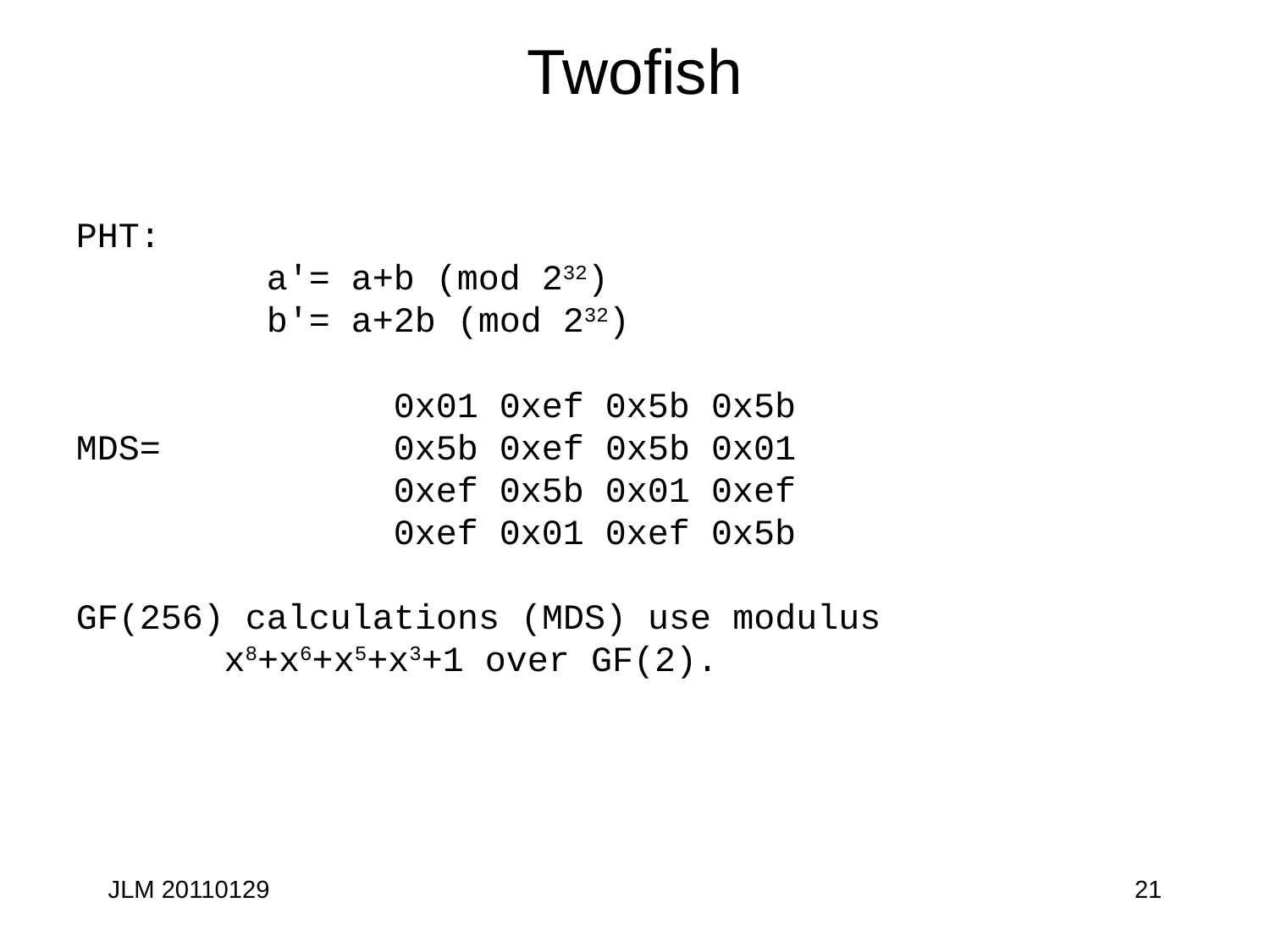

# Twofish

PHT:
		a'= a+b (mod 232)
		b'= a+2b (mod 232)

			0x01 0xef 0x5b 0x5b
MDS= 	      0x5b 0xef 0x5b 0x01
			0xef 0x5b 0x01 0xef
			0xef 0x01 0xef 0x5b

GF(256) calculations (MDS) use modulus
 x8+x6+x5+x3+1 over GF(2).

JLM 20110129
21